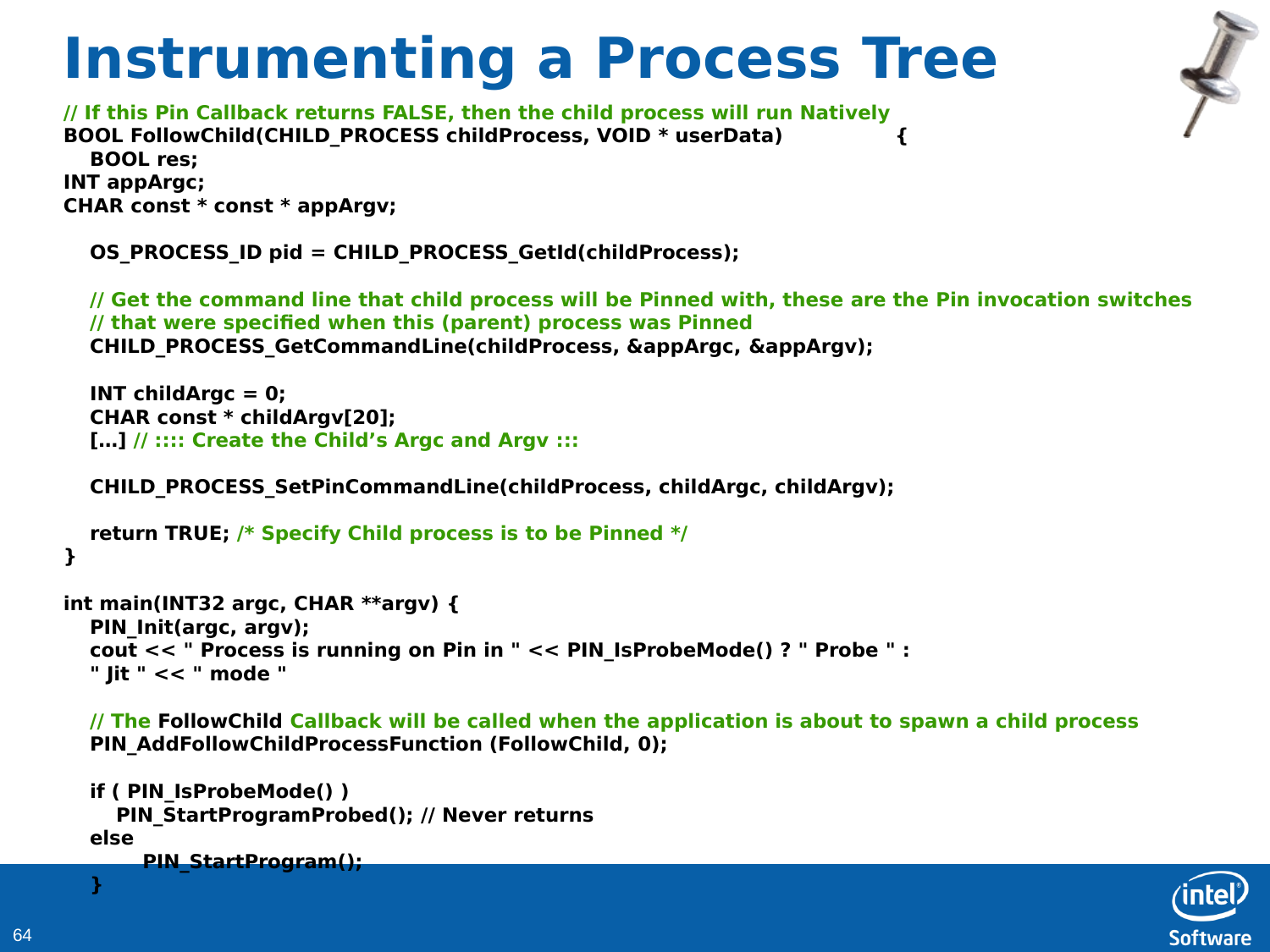

# Instrumenting a Process Tree
// If this Pin Callback returns FALSE, then the child process will run Natively
BOOL FollowChild(CHILD_PROCESS childProcess, VOID * userData)  BOOL res;
INT appArgc;
CHAR const * const * appArgv;
{
OS_PROCESS_ID pid = CHILD_PROCESS_GetId(childProcess);

// Get the command line that child process will be Pinned with, these are the Pin invocation switches
// that were specified when this (parent) process was Pinned  CHILD_PROCESS_GetCommandLine(childProcess, &appArgc, &appArgv);

INT childArgc = 0;
CHAR const * childArgv[20];
[…] // :::: Create the Child’s Argc and Argv :::
CHILD_PROCESS_SetPinCommandLine(childProcess, childArgc, childArgv);  return TRUE; /* Specify Child process is to be Pinned */
}

int main(INT32 argc, CHAR **argv) {
PIN_Init(argc, argv);
cout << " Process is running on Pin in " << PIN_IsProbeMode() ? " Probe " : " Jit " << " mode "

// The FollowChild Callback will be called when the application is about to spawn a child process  PIN_AddFollowChildProcessFunction (FollowChild, 0);

if ( PIN_IsProbeMode() )
PIN_StartProgramProbed(); // Never returns  else
PIN_StartProgram();
}
64